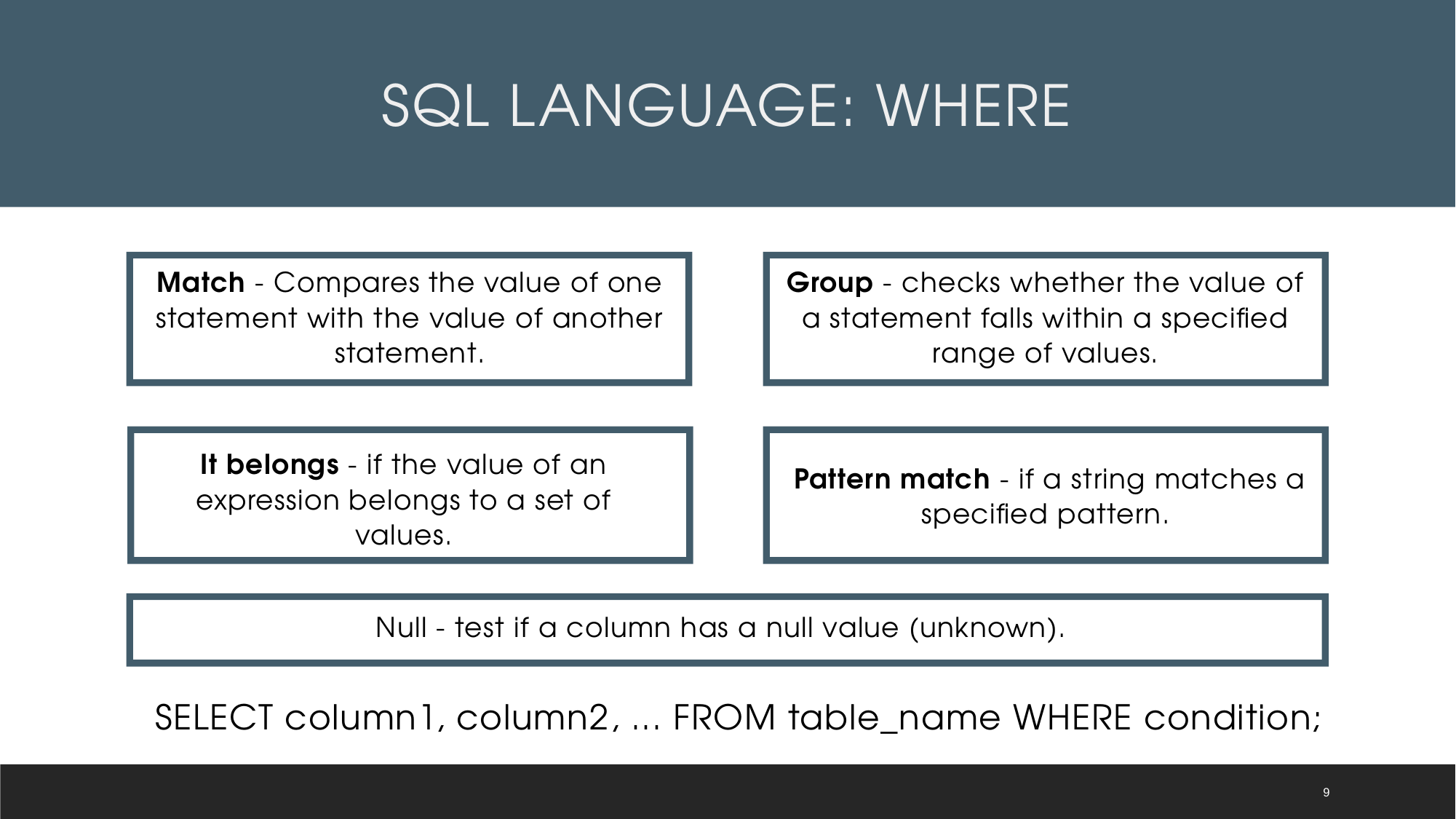

SQL LANGUAGE: WHERE

Match - Compares the value of one statement with the value of another statement.
Group - checks whether the value of a statement falls within a specified range of values.

It belongs - if the value of an expression belongs to a set of values.
 Pattern match - if a string matches a specified pattern.

Null - test if a column has a null value (unknown).
SELECT column1, column2, ... FROM table_name WHERE condition;
9